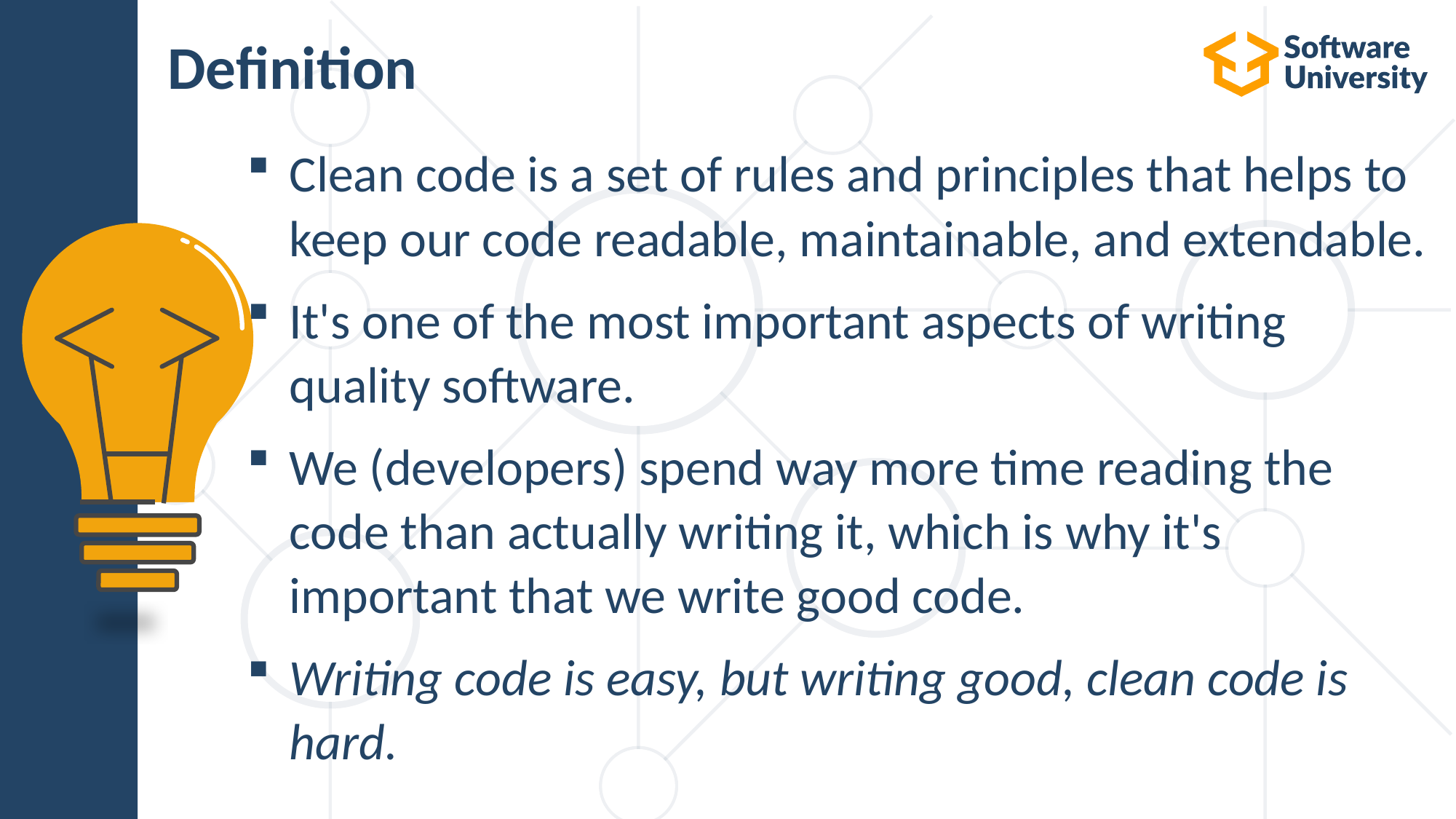

# Definition
Clean code is a set of rules and principles that helps to keep our code readable, maintainable, and extendable.
It's one of the most important aspects of writing quality software.
We (developers) spend way more time reading the code than actually writing it, which is why it's important that we write good code.
Writing code is easy, but writing good, clean code is hard.